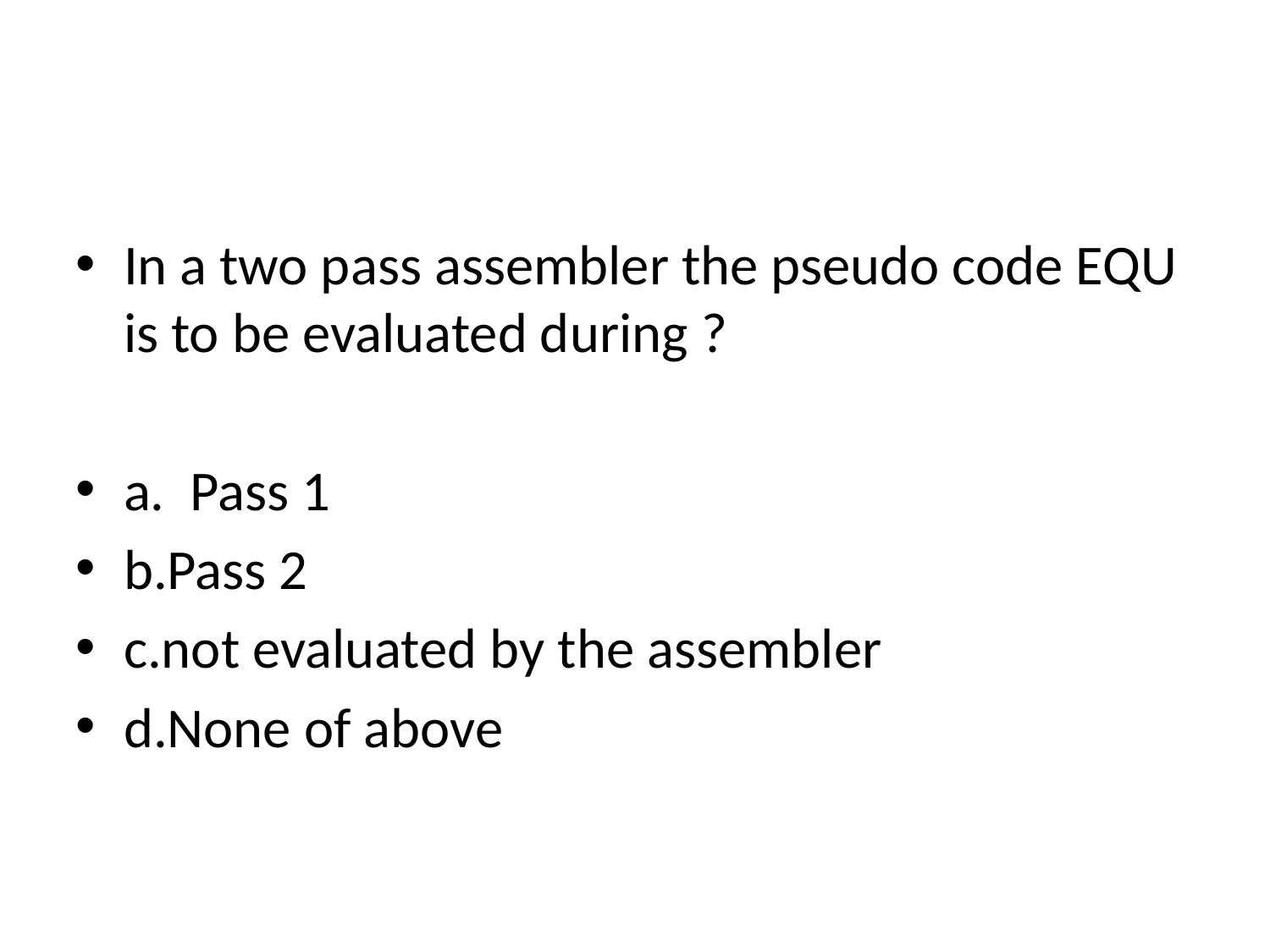

In a two pass assembler the pseudo code EQU is to be evaluated during ?

a.  Pass 1
b.Pass 2
c.not evaluated by the assembler
d.None of above